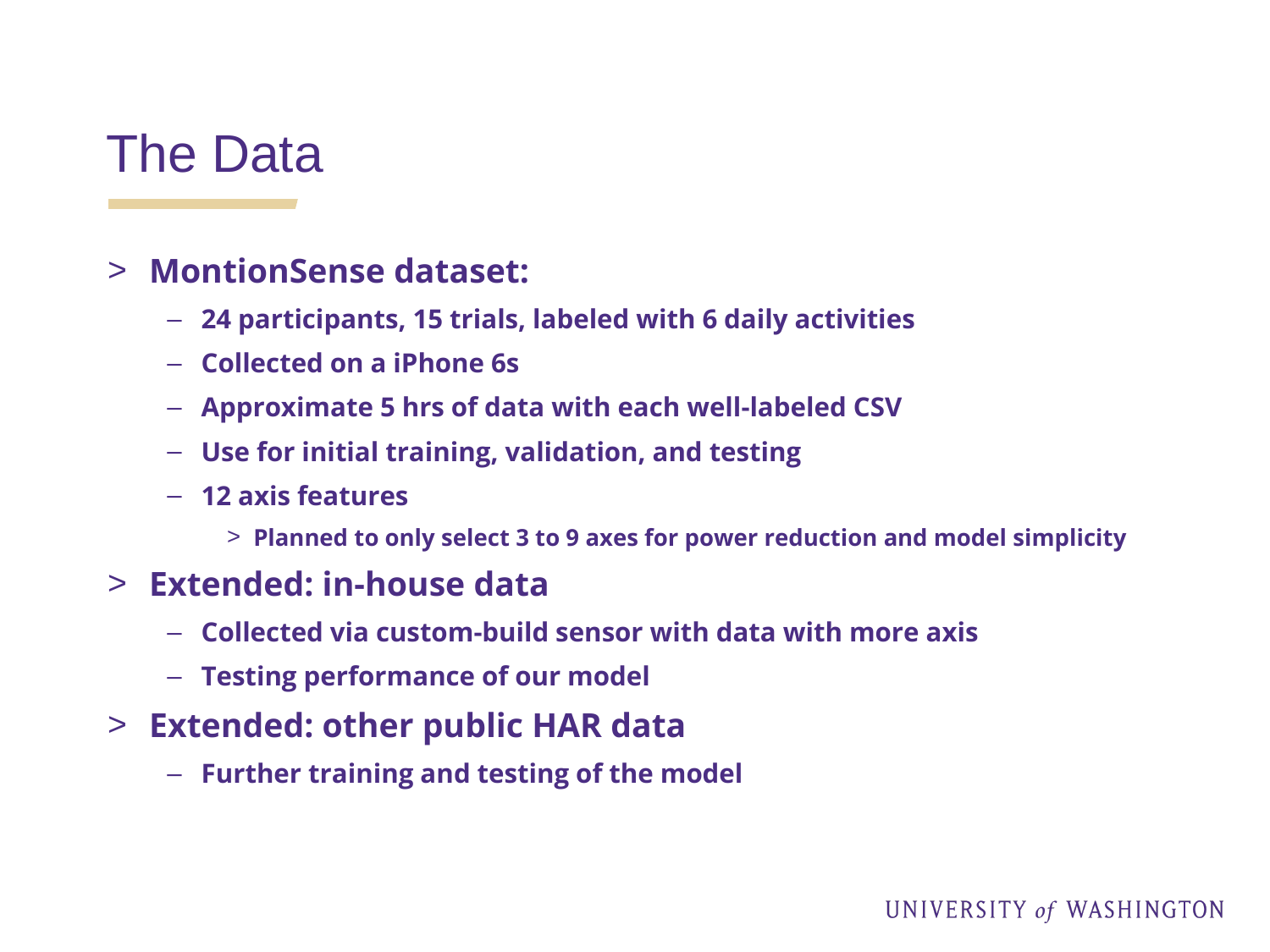

The Data
MontionSense dataset:
24 participants, 15 trials, labeled with 6 daily activities
Collected on a iPhone 6s
Approximate 5 hrs of data with each well-labeled CSV
Use for initial training, validation, and testing
12 axis features
Planned to only select 3 to 9 axes for power reduction and model simplicity
Extended: in-house data
Collected via custom-build sensor with data with more axis
Testing performance of our model
Extended: other public HAR data
Further training and testing of the model